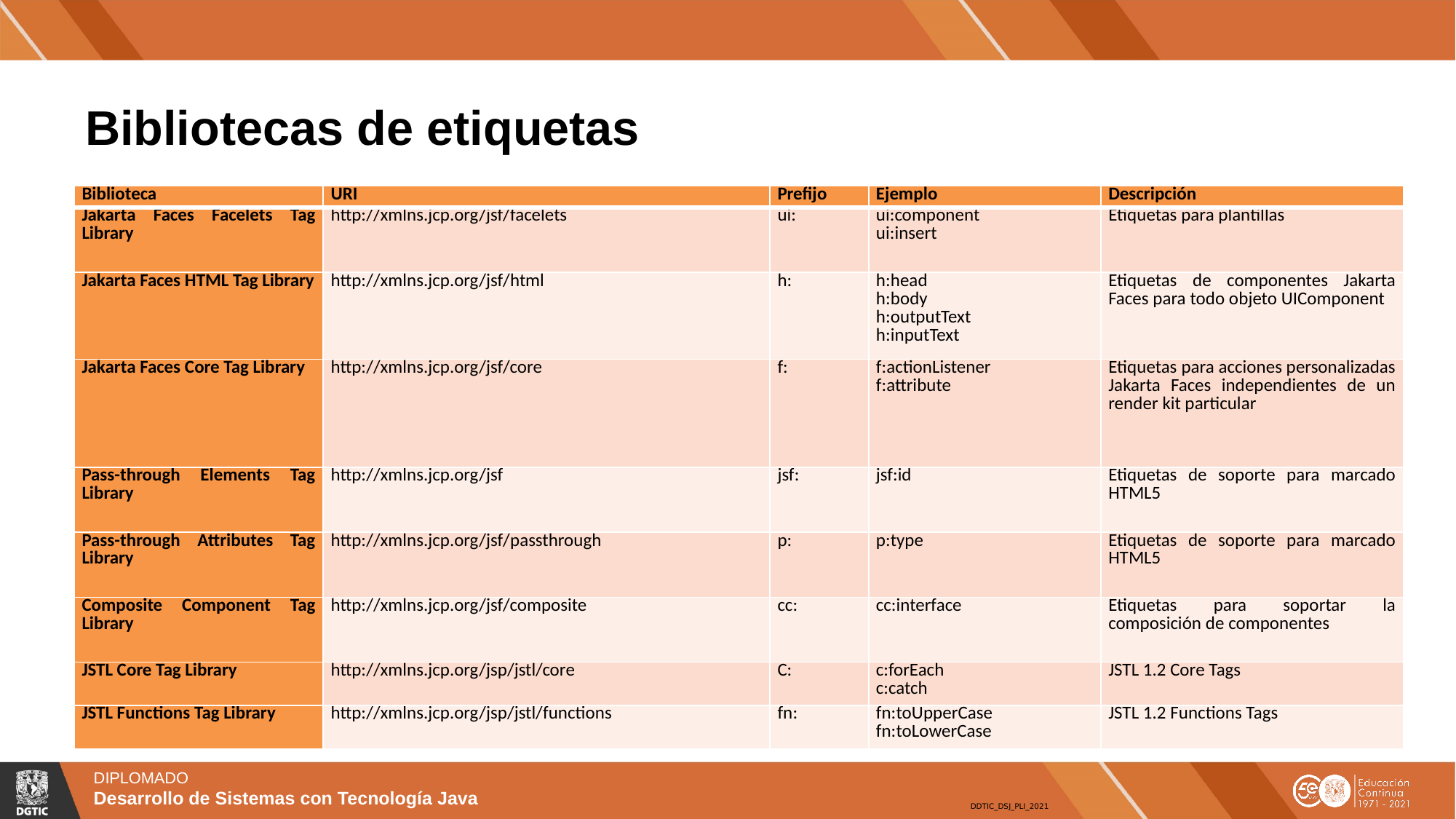

# Bibliotecas de etiquetas
| Biblioteca | URI | Prefijo | Ejemplo | Descripción |
| --- | --- | --- | --- | --- |
| Jakarta Faces Facelets Tag Library | http://xmlns.jcp.org/jsf/facelets | ui: | ui:component ui:insert | Etiquetas para plantillas |
| Jakarta Faces HTML Tag Library | http://xmlns.jcp.org/jsf/html | h: | h:head h:body h:outputText h:inputText | Etiquetas de componentes Jakarta Faces para todo objeto UIComponent |
| Jakarta Faces Core Tag Library | http://xmlns.jcp.org/jsf/core | f: | f:actionListener f:attribute | Etiquetas para acciones personalizadas Jakarta Faces independientes de un render kit particular |
| Pass-through Elements Tag Library | http://xmlns.jcp.org/jsf | jsf: | jsf:id | Etiquetas de soporte para marcado HTML5 |
| Pass-through Attributes Tag Library | http://xmlns.jcp.org/jsf/passthrough | p: | p:type | Etiquetas de soporte para marcado HTML5 |
| Composite Component Tag Library | http://xmlns.jcp.org/jsf/composite | cc: | cc:interface | Etiquetas para soportar la composición de componentes |
| JSTL Core Tag Library | http://xmlns.jcp.org/jsp/jstl/core | C: | c:forEach c:catch | JSTL 1.2 Core Tags |
| JSTL Functions Tag Library | http://xmlns.jcp.org/jsp/jstl/functions | fn: | fn:toUpperCase fn:toLowerCase | JSTL 1.2 Functions Tags |